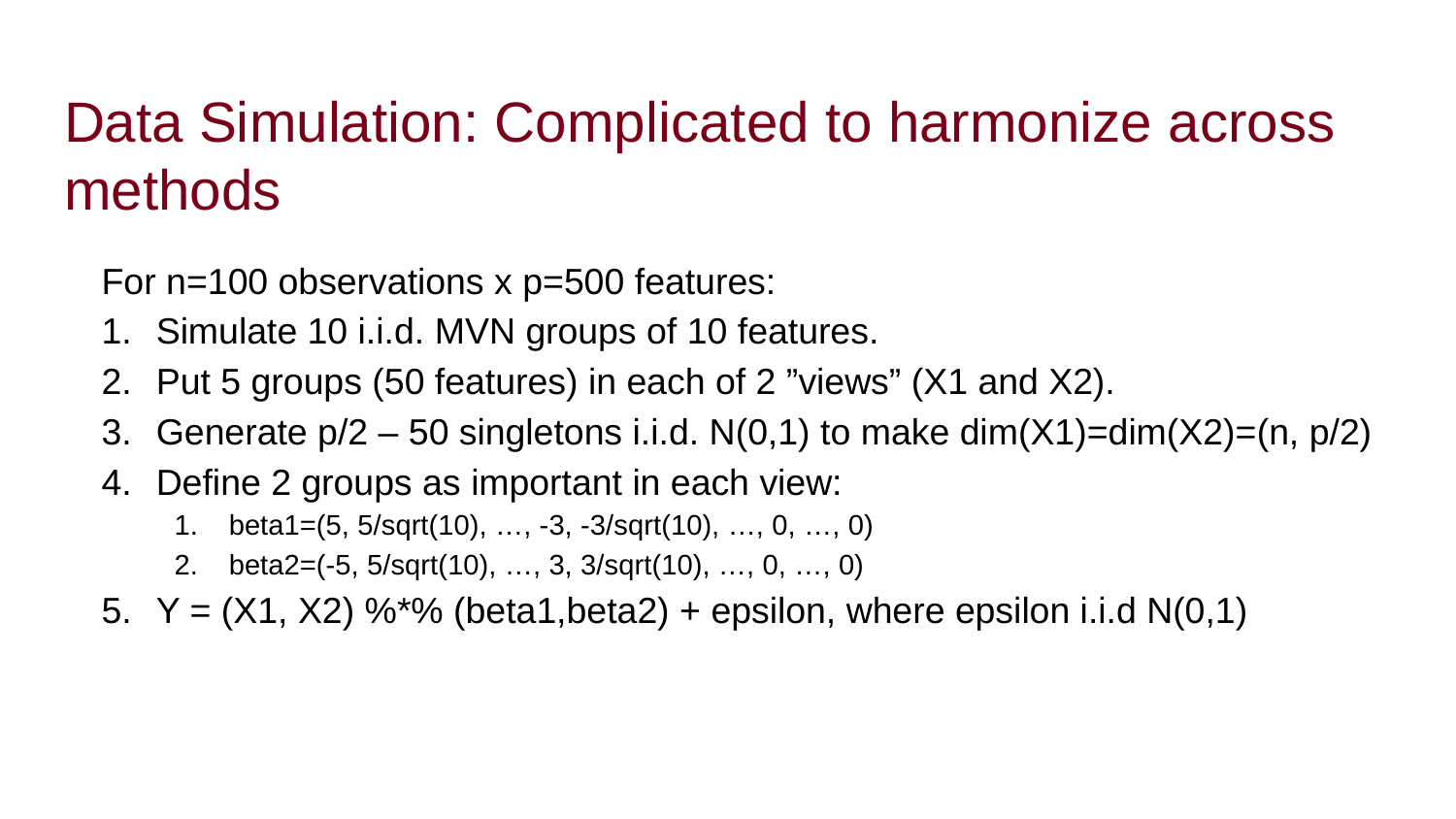

# Data Simulation: Complicated to harmonize across methods
For n=100 observations x p=500 features:
Simulate 10 i.i.d. MVN groups of 10 features.
Put 5 groups (50 features) in each of 2 ”views” (X1 and X2).
Generate p/2 – 50 singletons i.i.d. N(0,1) to make dim(X1)=dim(X2)=(n, p/2)
Define 2 groups as important in each view:
beta1=(5, 5/sqrt(10), …, -3, -3/sqrt(10), …, 0, …, 0)
beta2=(-5, 5/sqrt(10), …, 3, 3/sqrt(10), …, 0, …, 0)
Y = (X1, X2) %*% (beta1,beta2) + epsilon, where epsilon i.i.d N(0,1)